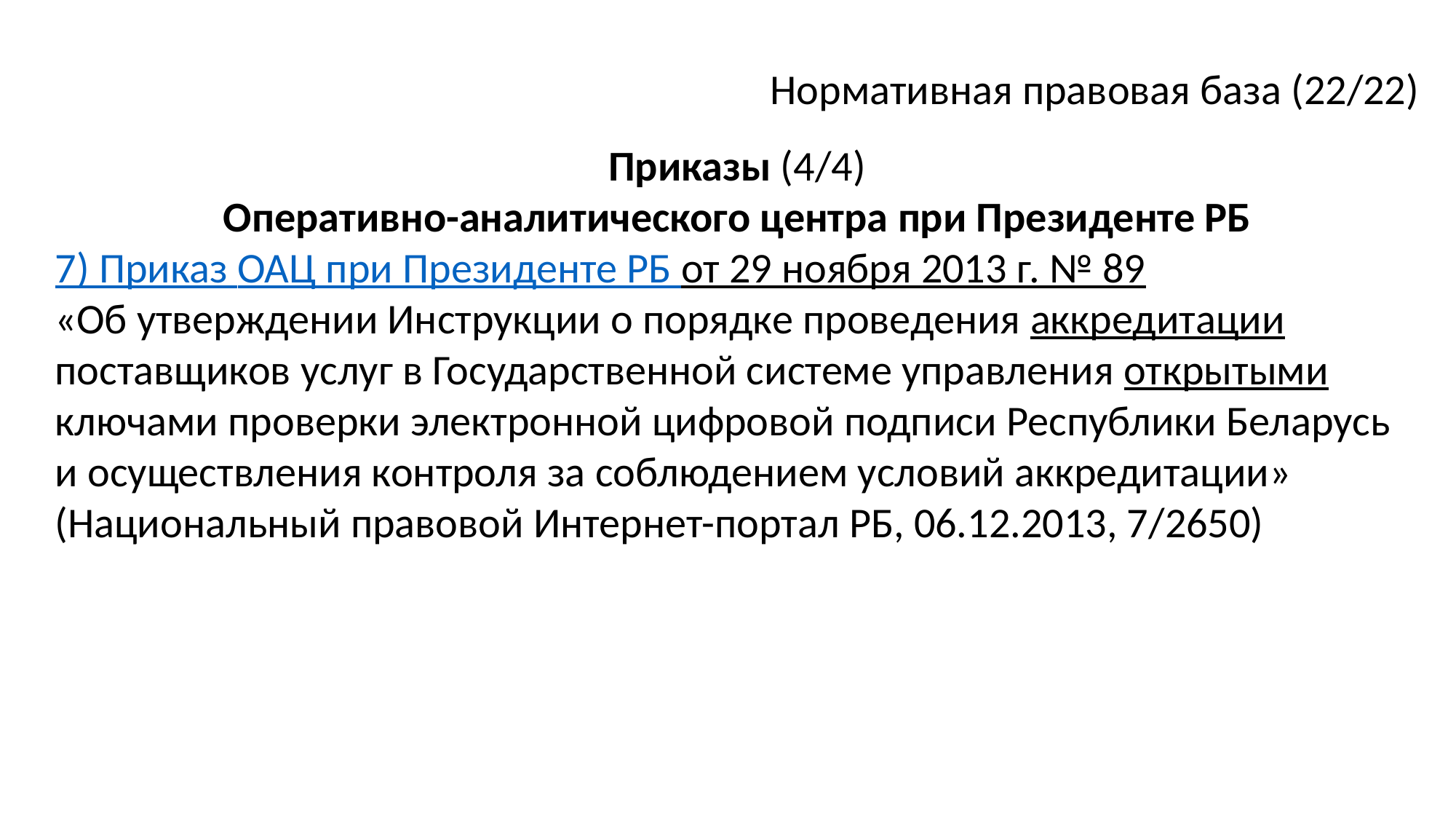

Нормативная правовая база (22/22)

Приказы (4/4)
Оперативно-аналитического центра при Президенте РБ
7) Приказ ОАЦ при Президенте РБ от 29 ноября 2013 г. № 89
«Об утверждении Инструкции о порядке проведения аккредитации поставщиков услуг в Государственной системе управления открытыми ключами проверки электронной цифровой подписи Республики Беларусь и осуществления контроля за соблюдением условий аккредитации»
(Национальный правовой Интернет-портал РБ, 06.12.2013, 7/2650)